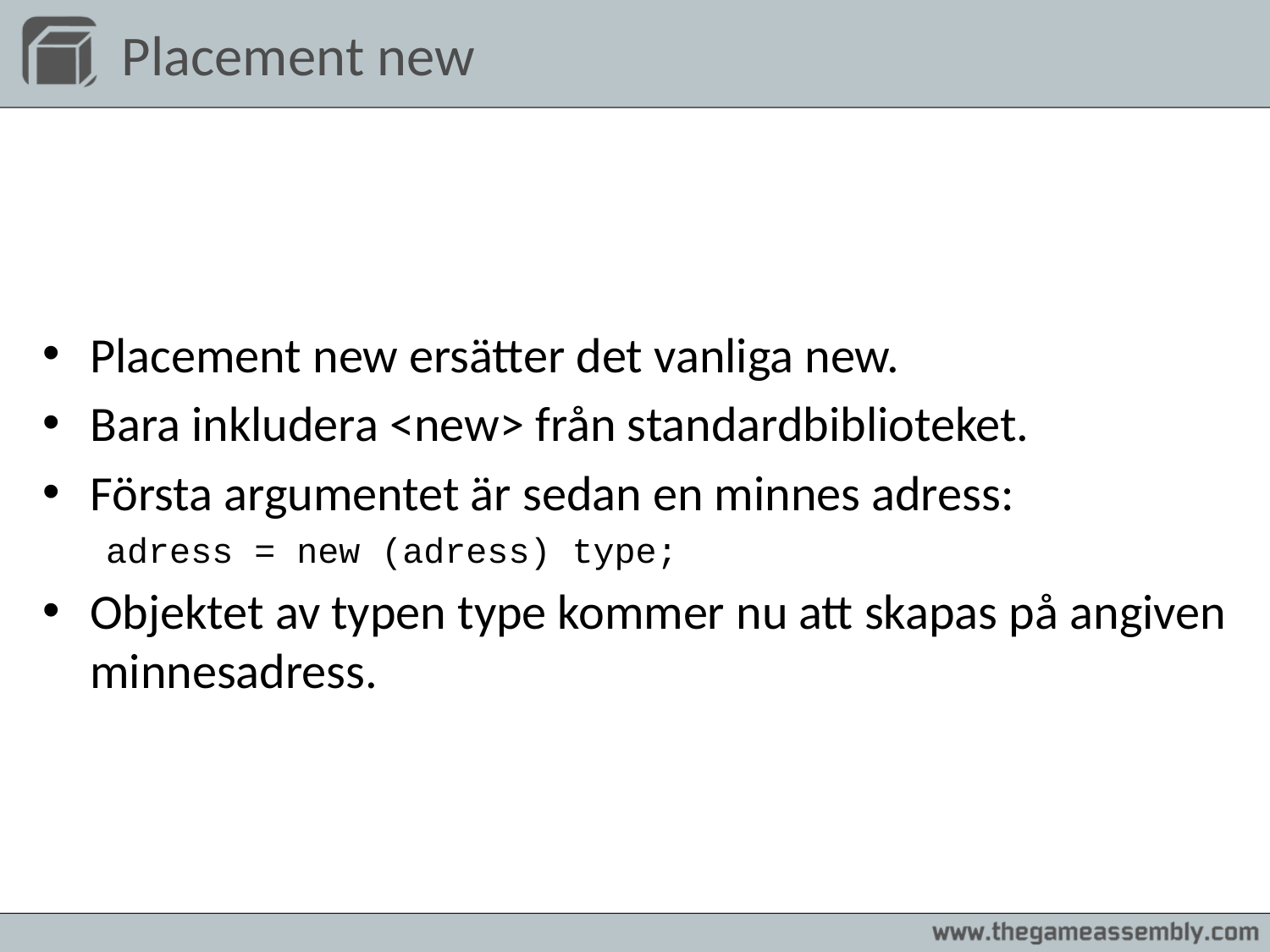

# Placement new
Placement new ersätter det vanliga new.
Bara inkludera <new> från standardbiblioteket.
Första argumentet är sedan en minnes adress:
adress = new (adress) type;
Objektet av typen type kommer nu att skapas på angiven minnesadress.